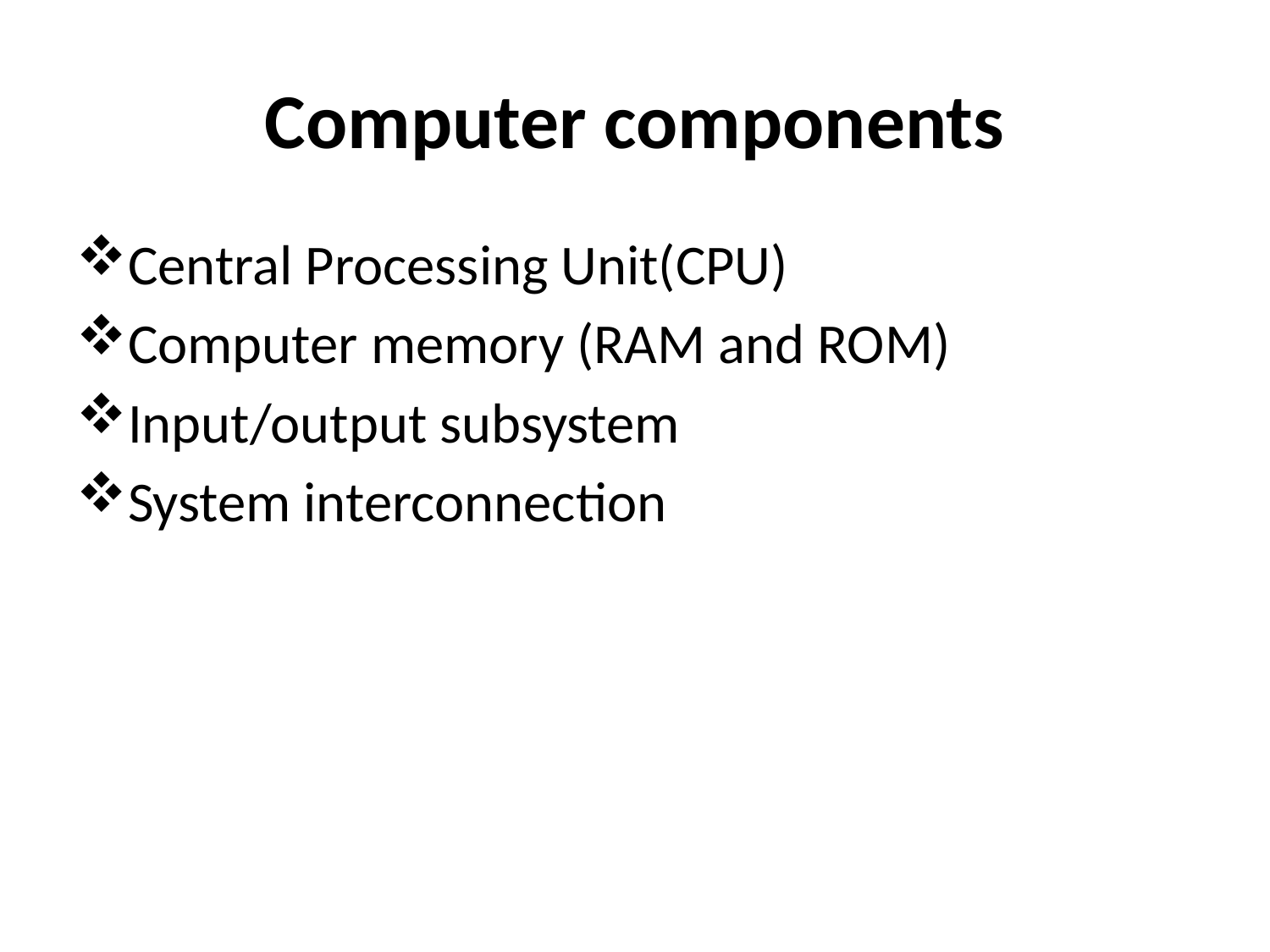

# Computer components
Central Processing Unit(CPU)
Computer memory (RAM and ROM)
Input/output subsystem
System interconnection